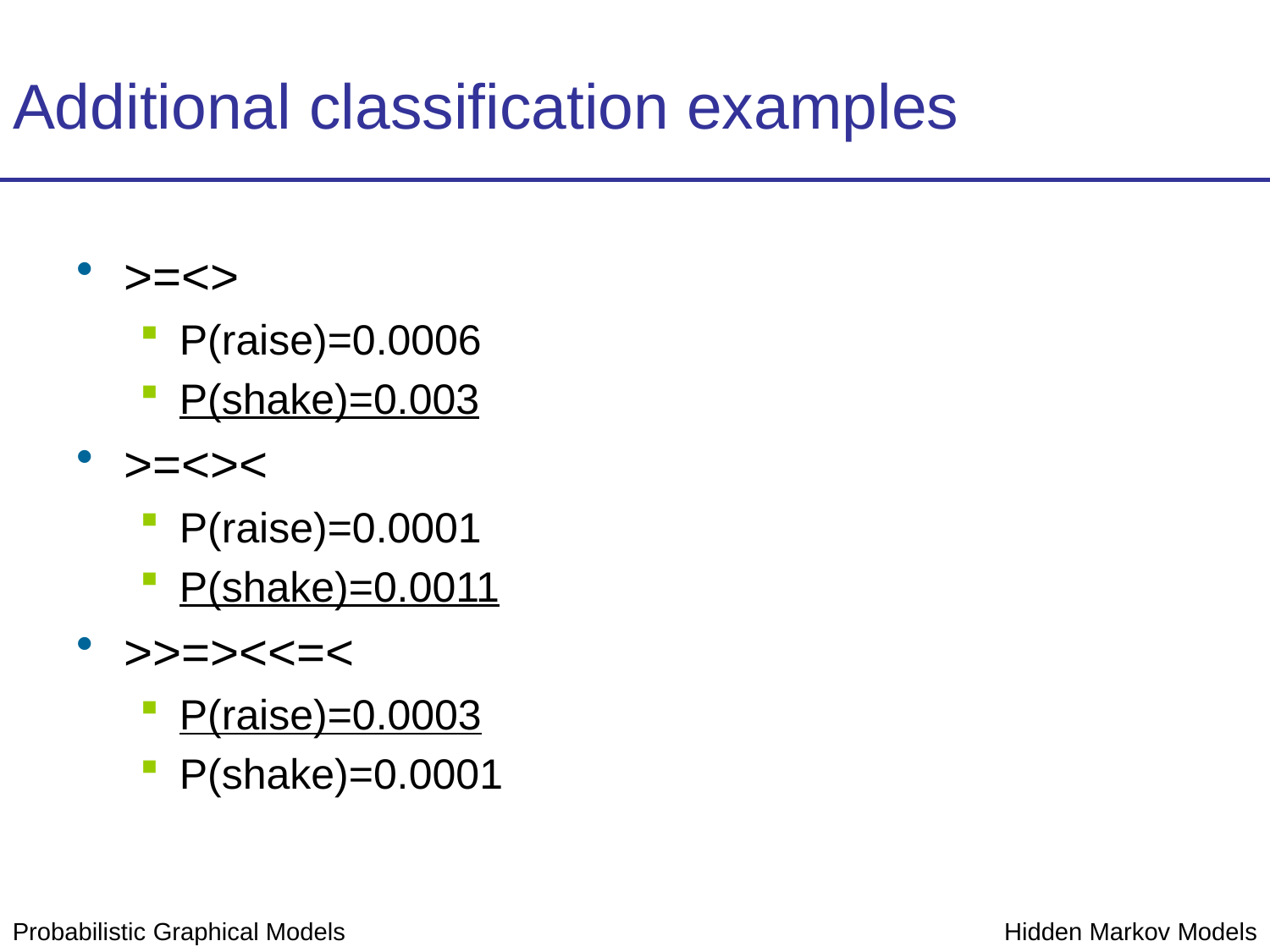

# Additional classification examples
>=<>
P(raise)=0.0006
P(shake)=0.003
>=<><
P(raise)=0.0001
P(shake)=0.0011
>>=><<=<
P(raise)=0.0003
P(shake)=0.0001